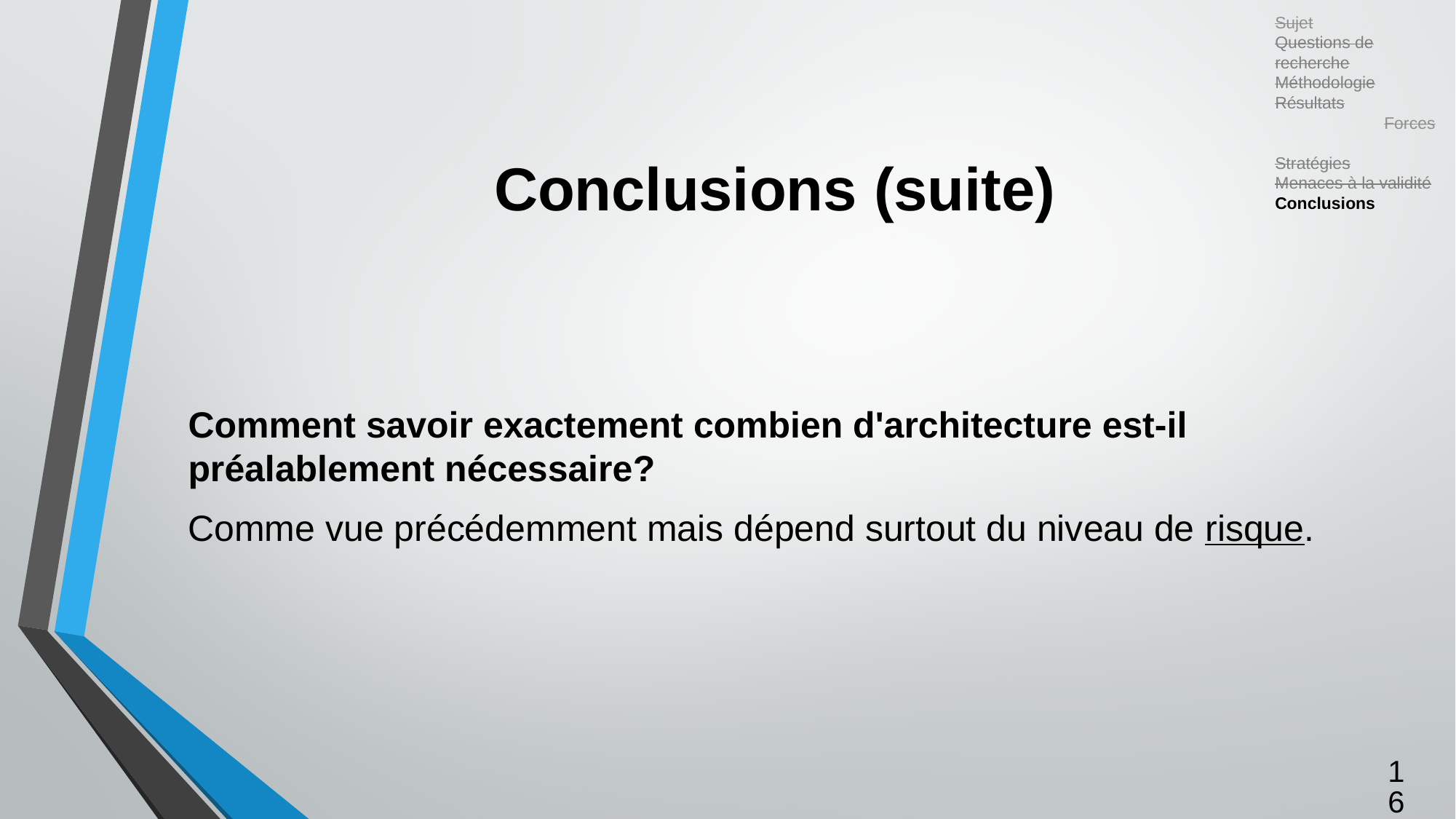

Sujet
Questions de recherche
Méthodologie
Résultats
	Forces
	Stratégies
Menaces à la validité
Conclusions

# Conclusions (suite)
Comment savoir exactement combien d'architecture est-il préalablement nécessaire?
Comme vue précédemment mais dépend surtout du niveau de risque.

16